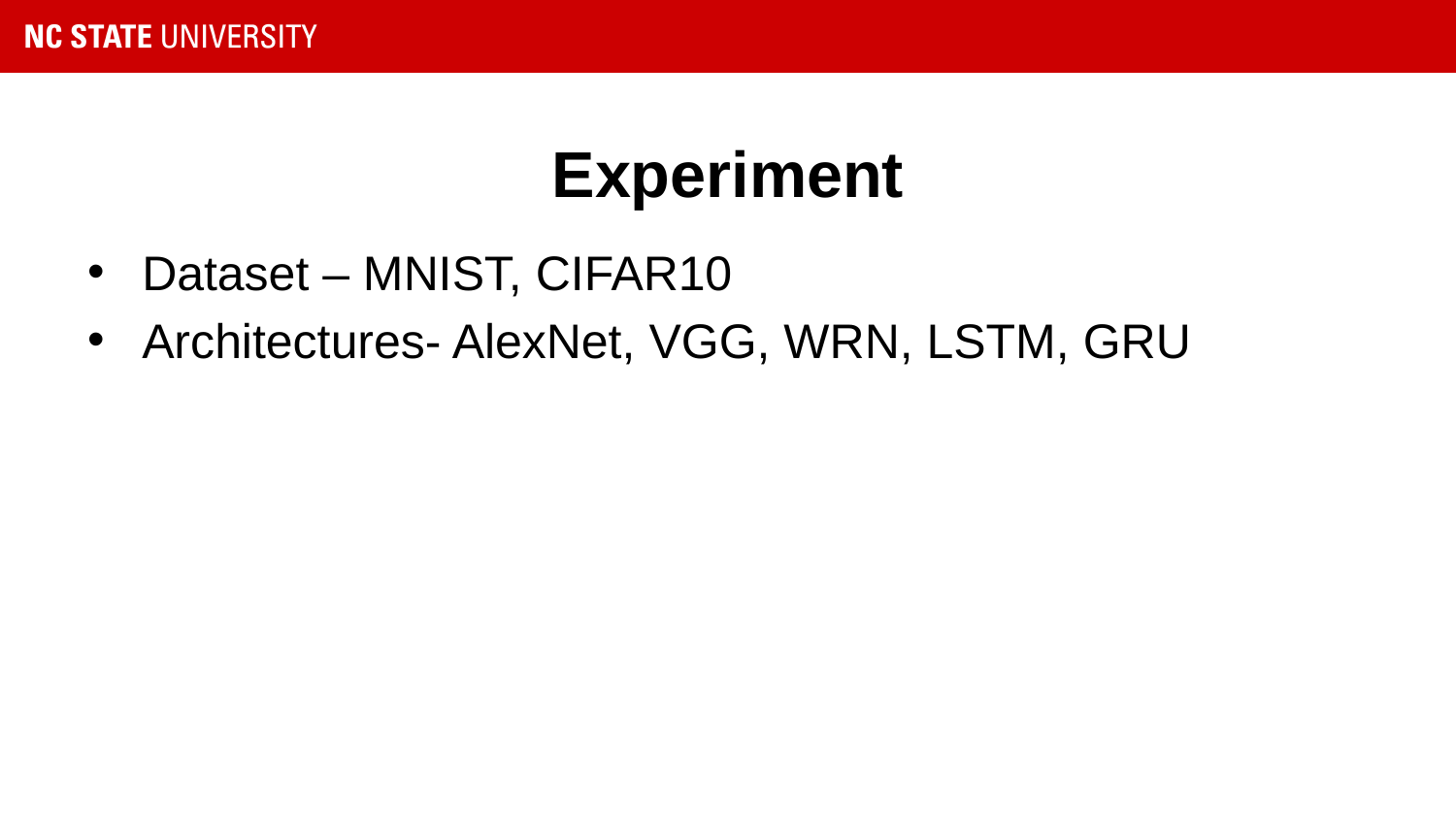

# Experiment
Dataset – MNIST, CIFAR10
Architectures- AlexNet, VGG, WRN, LSTM, GRU